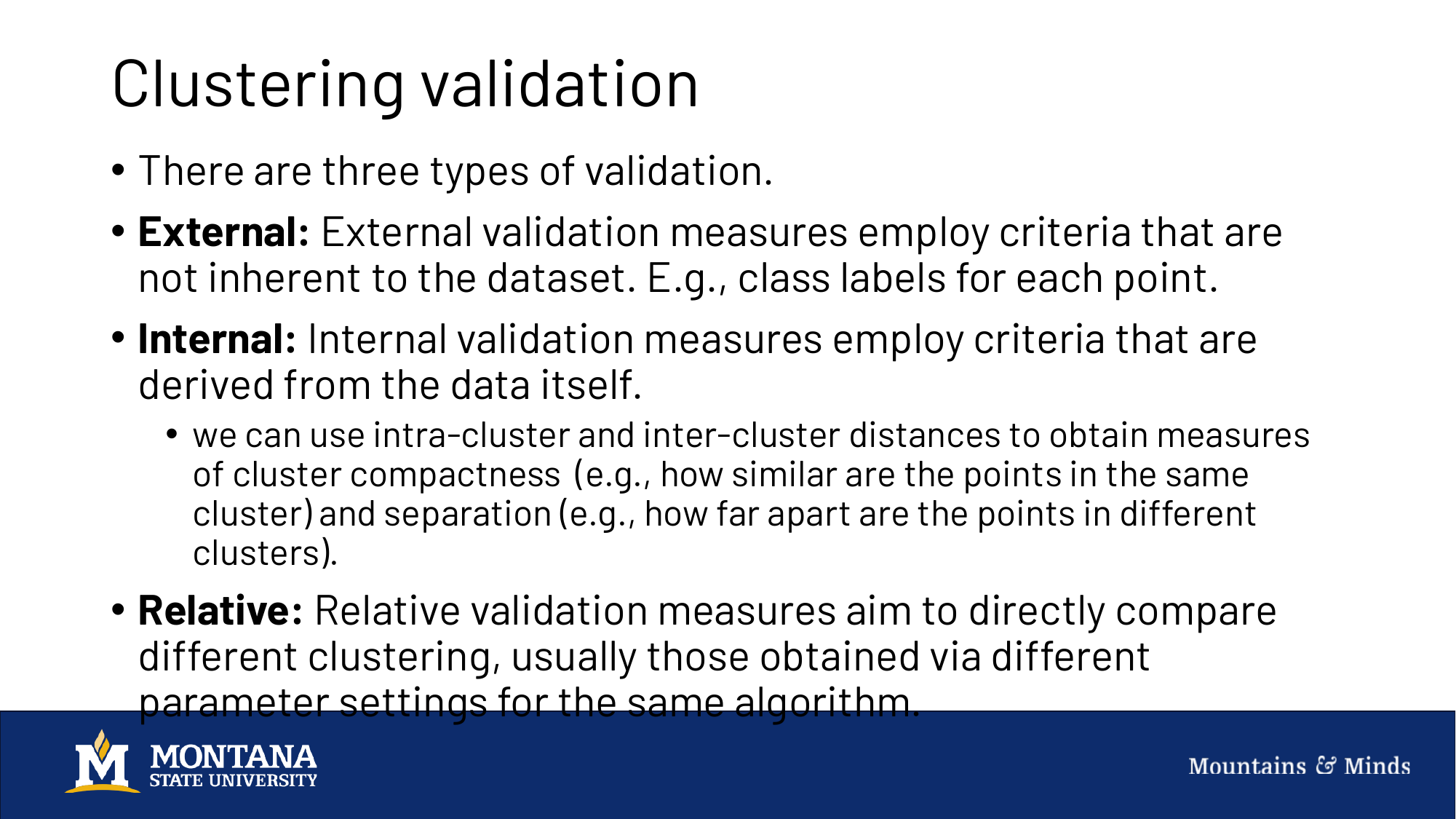

# Clustering validation
There are three types of validation.
External: External validation measures employ criteria that are not inherent to the dataset. E.g., class labels for each point.
Internal: Internal validation measures employ criteria that are derived from the data itself.
we can use intra-cluster and inter-cluster distances to obtain measures of cluster compactness  (e.g., how similar are the points in the same cluster) and separation (e.g., how far apart are the points in different clusters).
Relative: Relative validation measures aim to directly compare different clustering, usually those obtained via different parameter settings for the same algorithm.